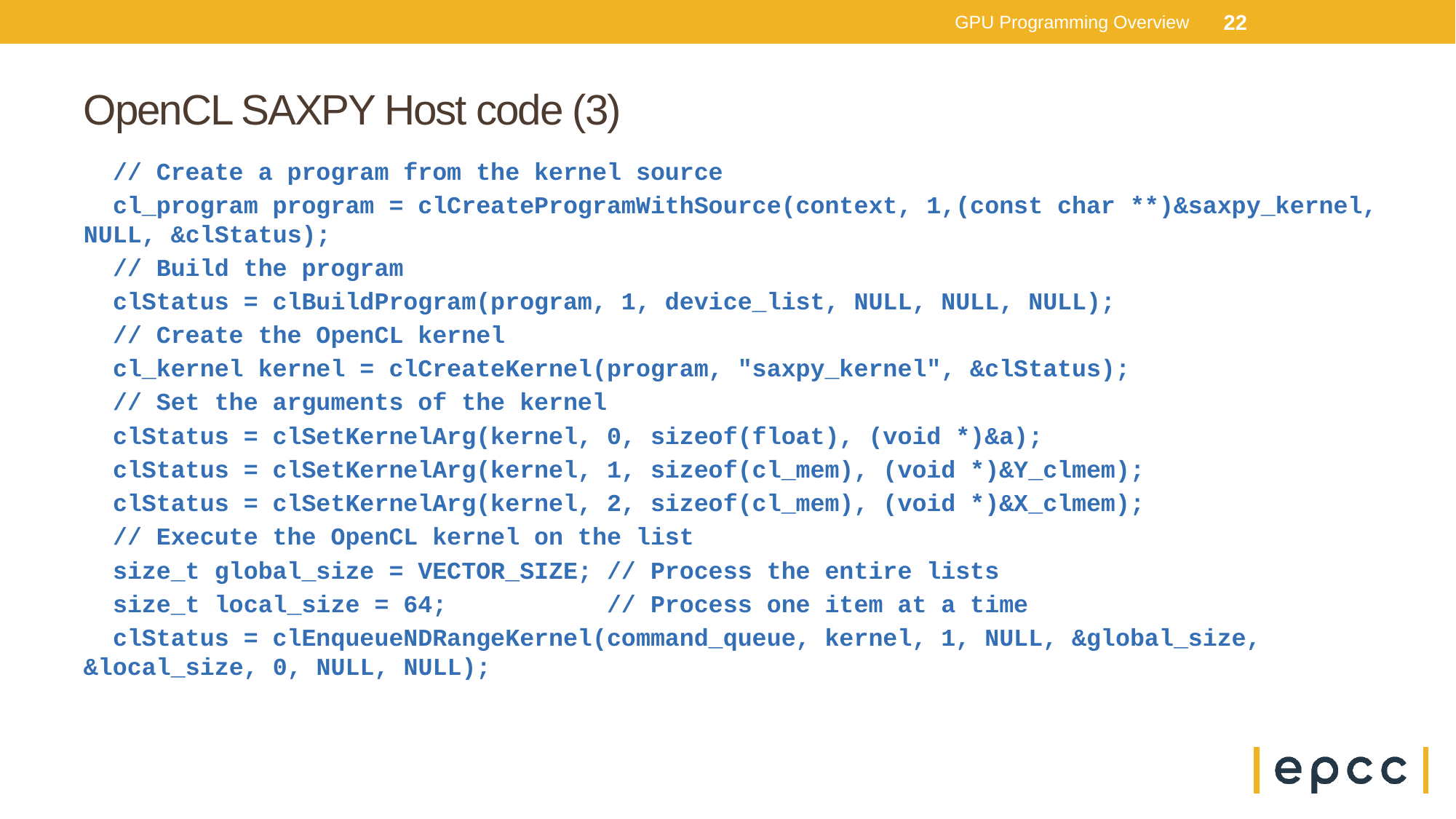

GPU Programming Overview
22
# OpenCL SAXPY Host code (3)

  // Create a program from the kernel source
  cl_program program = clCreateProgramWithSource(context, 1,(const char **)&saxpy_kernel, NULL, &clStatus);
  // Build the program
  clStatus = clBuildProgram(program, 1, device_list, NULL, NULL, NULL);
  // Create the OpenCL kernel
  cl_kernel kernel = clCreateKernel(program, "saxpy_kernel", &clStatus);
  // Set the arguments of the kernel
  clStatus = clSetKernelArg(kernel, 0, sizeof(float), (void *)&a);
  clStatus = clSetKernelArg(kernel, 1, sizeof(cl_mem), (void *)&Y_clmem);
  clStatus = clSetKernelArg(kernel, 2, sizeof(cl_mem), (void *)&X_clmem);
  // Execute the OpenCL kernel on the list
  size_t global_size = VECTOR_SIZE; // Process the entire lists
  size_t local_size = 64;           // Process one item at a time
  clStatus = clEnqueueNDRangeKernel(command_queue, kernel, 1, NULL, &global_size, &local_size, 0, NULL, NULL);